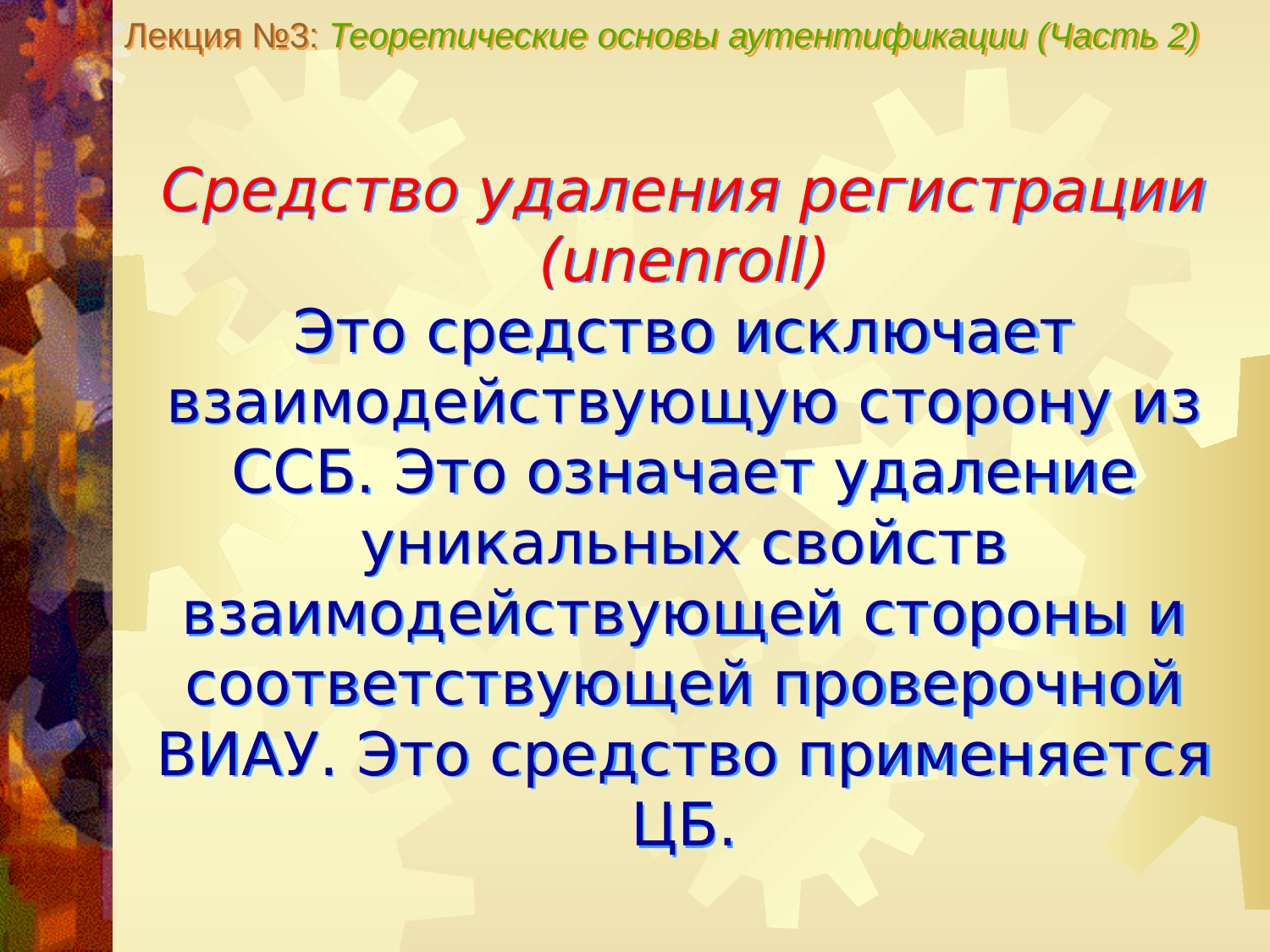

Лекция №3: Теоретические основы аутентификации (Часть 2)
Средство удаления регистрации (unenroll)
Это средство исключает взаимодействующую сторону из ССБ. Это означает удаление уникальных свойств взаимодействующей стороны и соответствующей проверочной ВИАУ. Это средство применяется ЦБ.